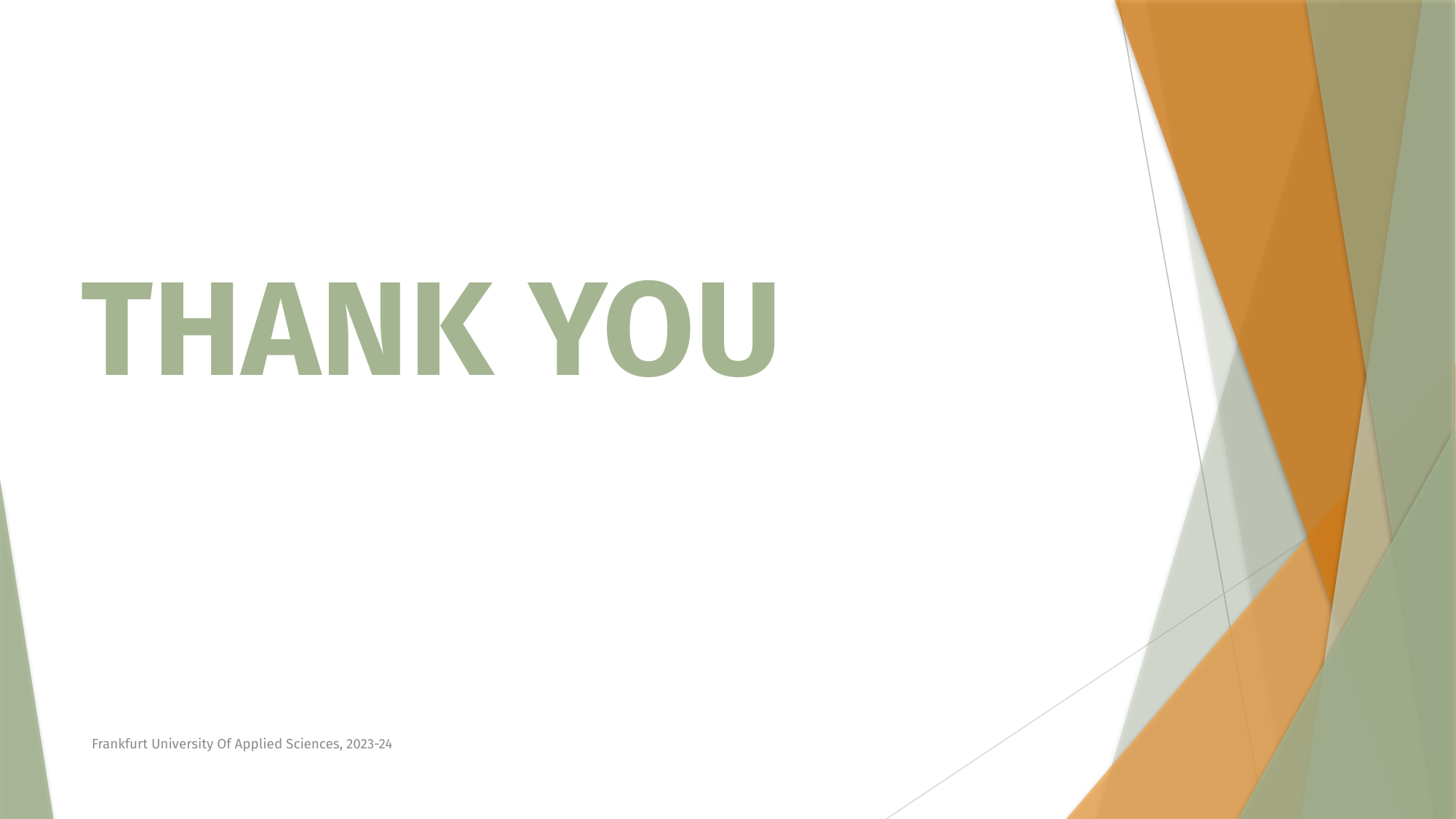

THANK YOU
Frankfurt University Of Applied Sciences, 2023-24